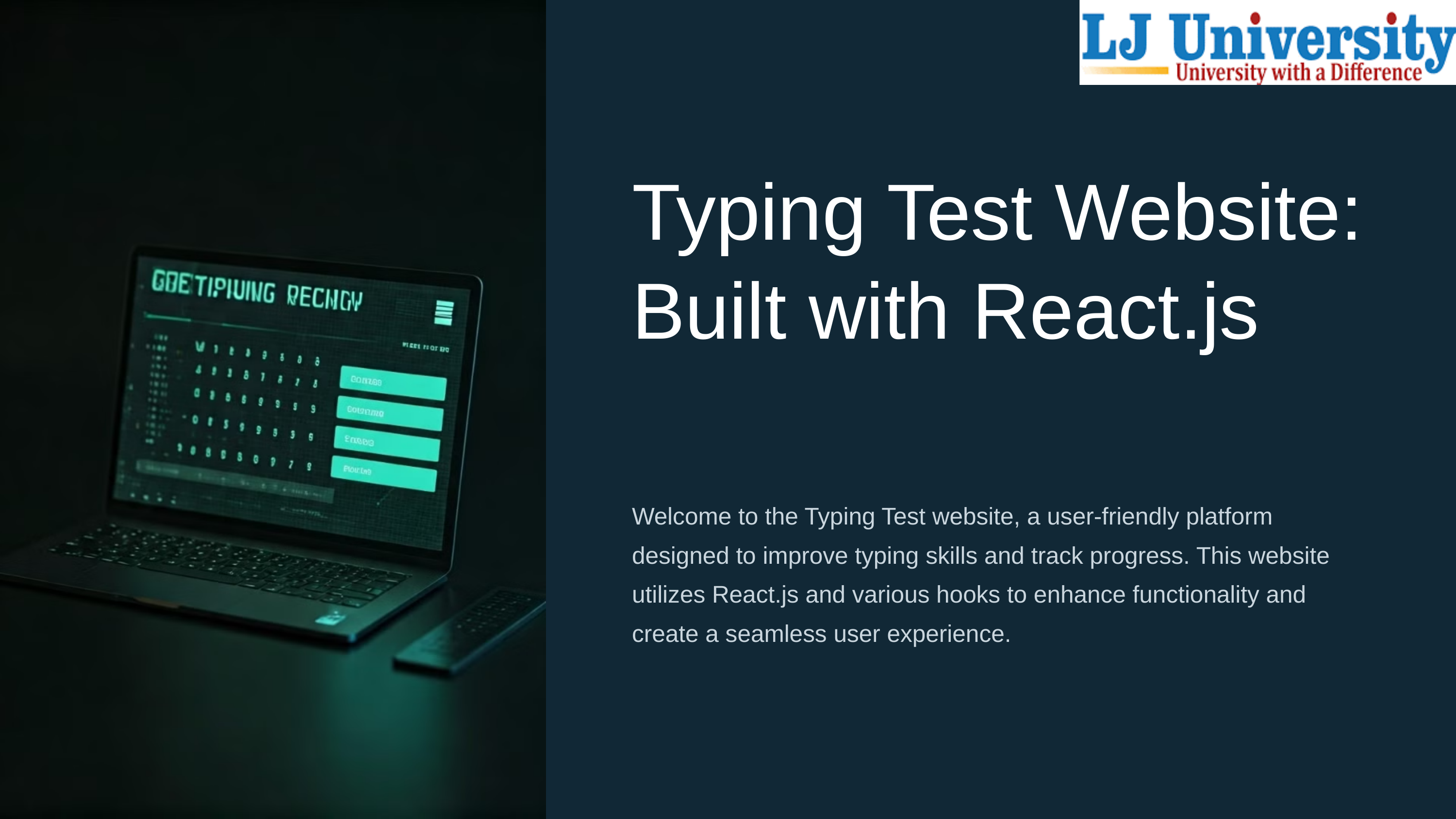

Typing Test Website: Built with React.js
Welcome to the Typing Test website, a user-friendly platform designed to improve typing skills and track progress. This website utilizes React.js and various hooks to enhance functionality and create a seamless user experience.